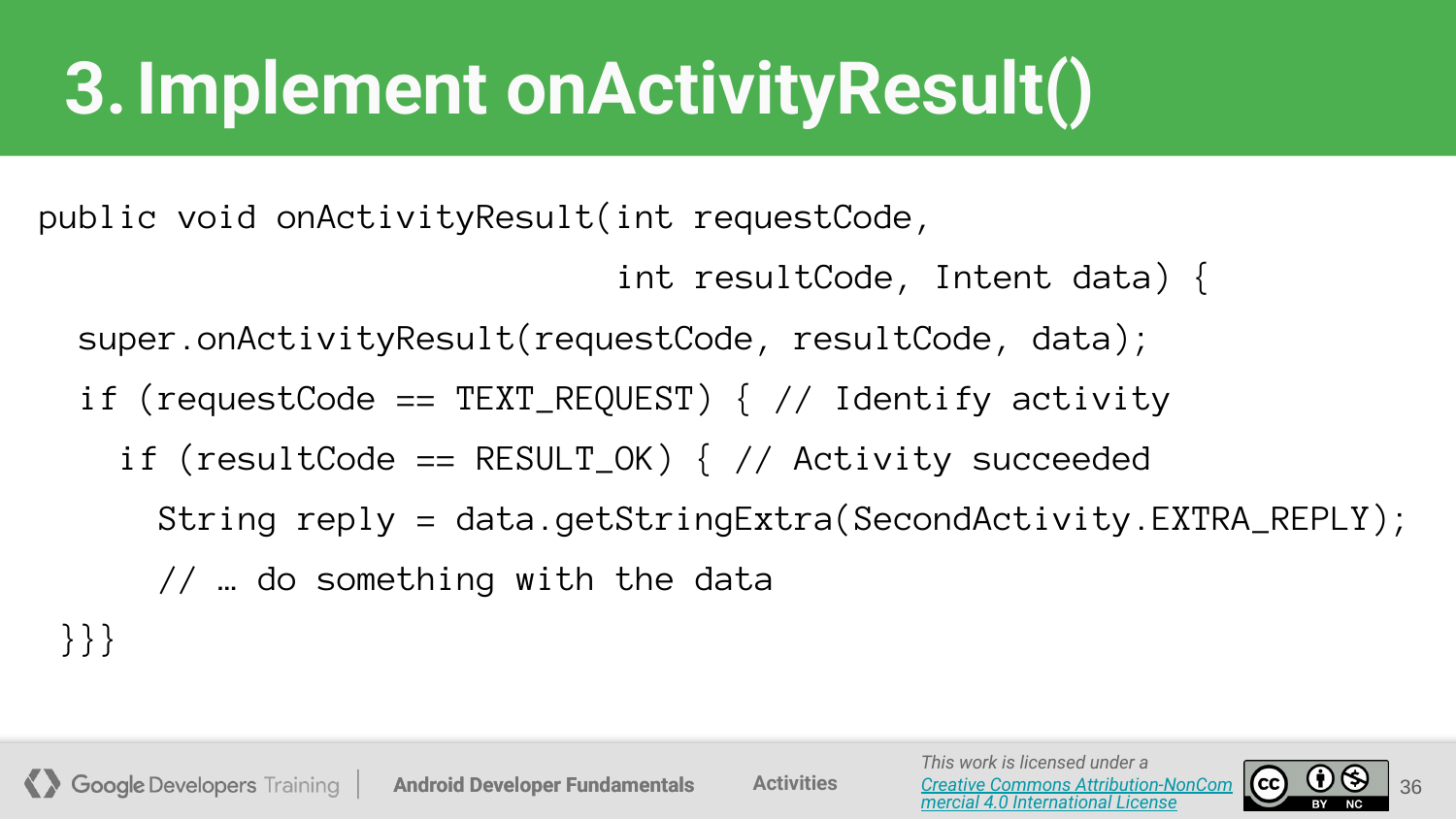

Implement onActivityResult()
public void onActivityResult(int requestCode,
                             int resultCode, Intent data) {
  super.onActivityResult(requestCode, resultCode, data);
  if (requestCode == TEXT_REQUEST) { // Identify activity
    if (resultCode == RESULT_OK) { // Activity succeeded
      String reply = data.getStringExtra(SecondActivity.EXTRA_REPLY);
      // … do something with the data
 }}}
36